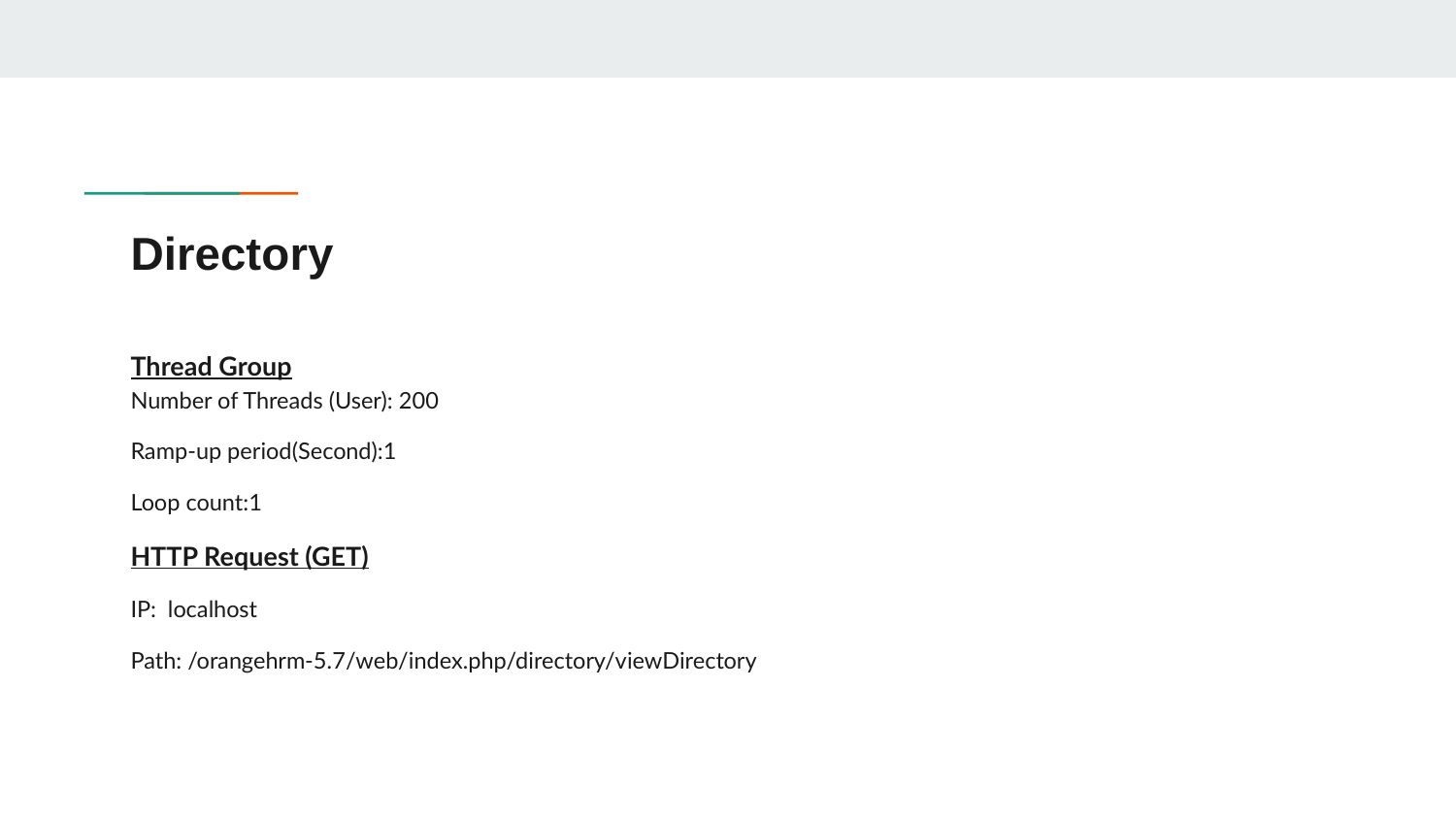

# Directory
Thread Group
Number of Threads (User): 200
Ramp-up period(Second):1
Loop count:1
HTTP Request (GET)
IP:  localhost
Path: /orangehrm-5.7/web/index.php/directory/viewDirectory